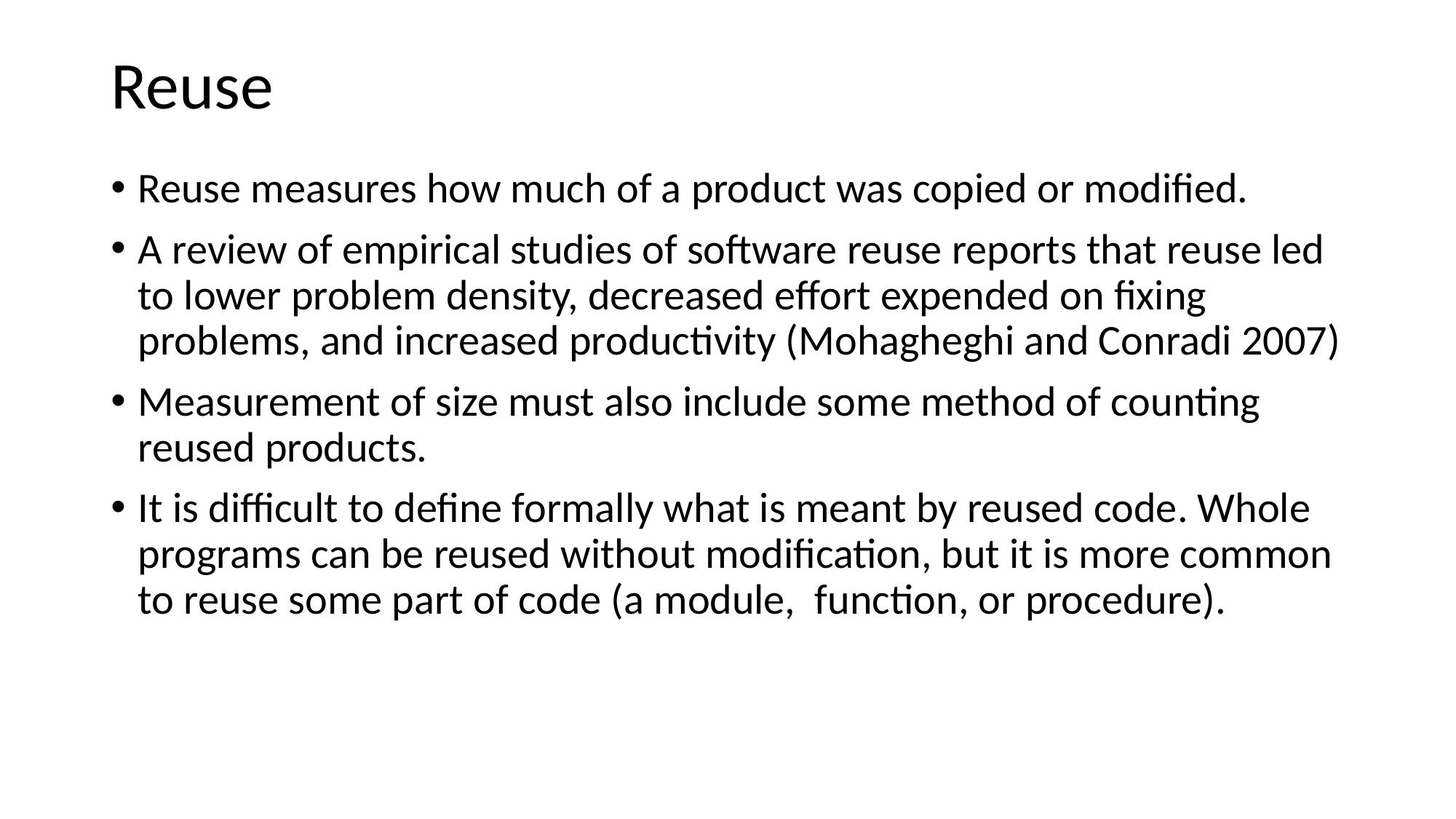

# Reuse
Reuse measures how much of a product was copied or modified.
A review of empirical studies of software reuse reports that reuse led to lower problem density, decreased eﬀort expended on fixing problems, and increased productivity (Mohagheghi and Conradi 2007)
Measurement of size must also include some method of counting reused products.
It is difficult to define formally what is meant by reused code. Whole programs can be reused without modification, but it is more common to reuse some part of code (a module,  function, or procedure).